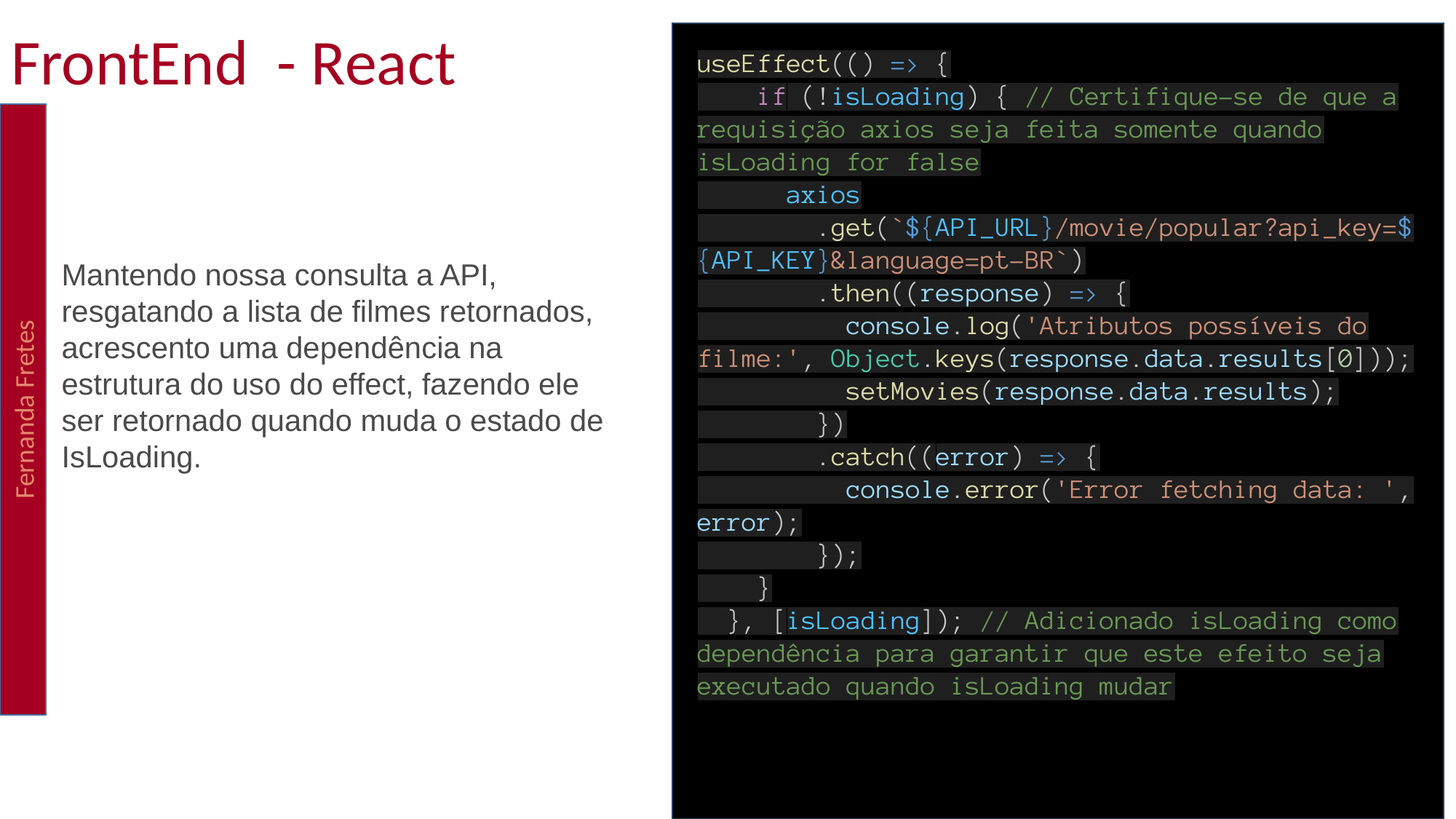

FrontEnd  - React

useEffect(() => {
    if (!isLoading) { // Certifique-se de que a requisição axios seja feita somente quando isLoading for false
      axios
        .get(`${API_URL}/movie/popular?api_key=${API_KEY}&language=pt-BR`)
        .then((response) => {
          console.log('Atributos possíveis do filme:', Object.keys(response.data.results[0]));
          setMovies(response.data.results);
        })
        .catch((error) => {
          console.error('Error fetching data: ', error);
        });
    }
  }, [isLoading]); // Adicionado isLoading como dependência para garantir que este efeito seja executado quando isLoading mudar

Fernanda Fretes

Mantendo nossa consulta a API, resgatando a lista de filmes retornados, acrescento uma dependência na estrutura do uso do effect, fazendo ele ser retornado quando muda o estado de IsLoading.